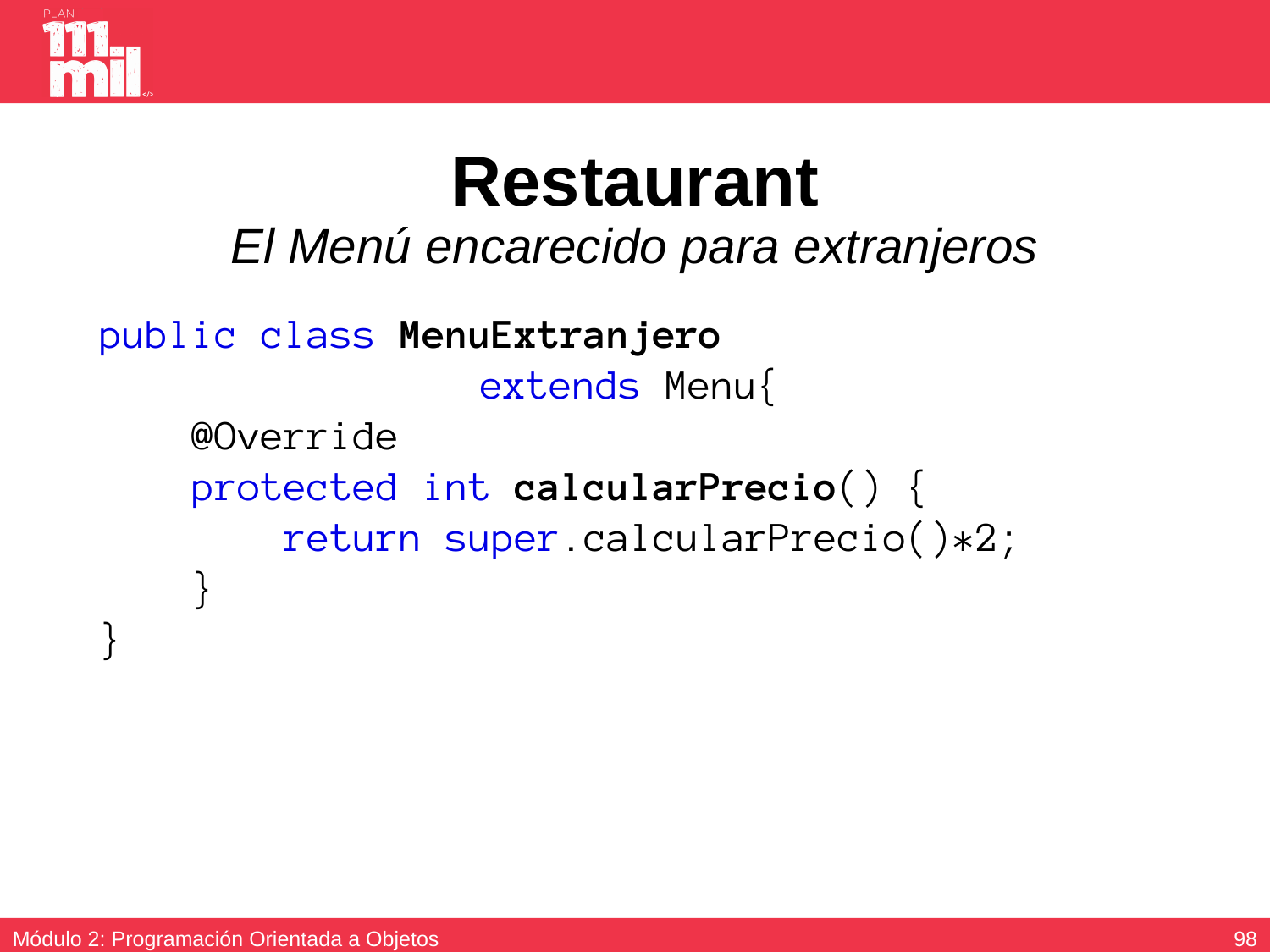

# Restaurant El Menú encarecido para extranjeros
public class MenuExtranjero
			extends Menu{
    @Override
    protected int calcularPrecio() {
        return super.calcularPrecio()*2;
    }
}

98
Módulo 2: Programación Orientada a Objetos